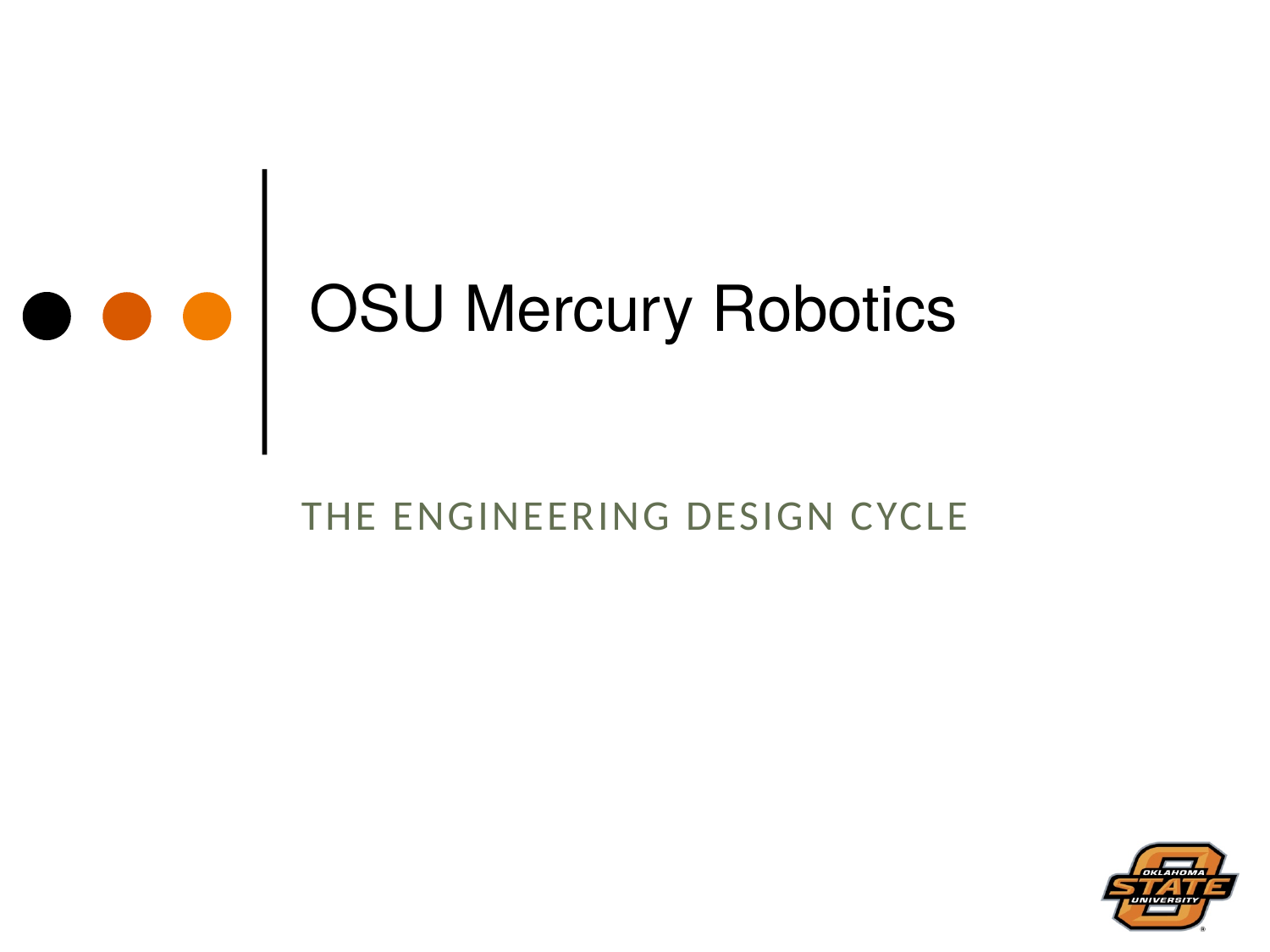

# OSU Mercury Robotics
the ENGINEERING Design Cycle